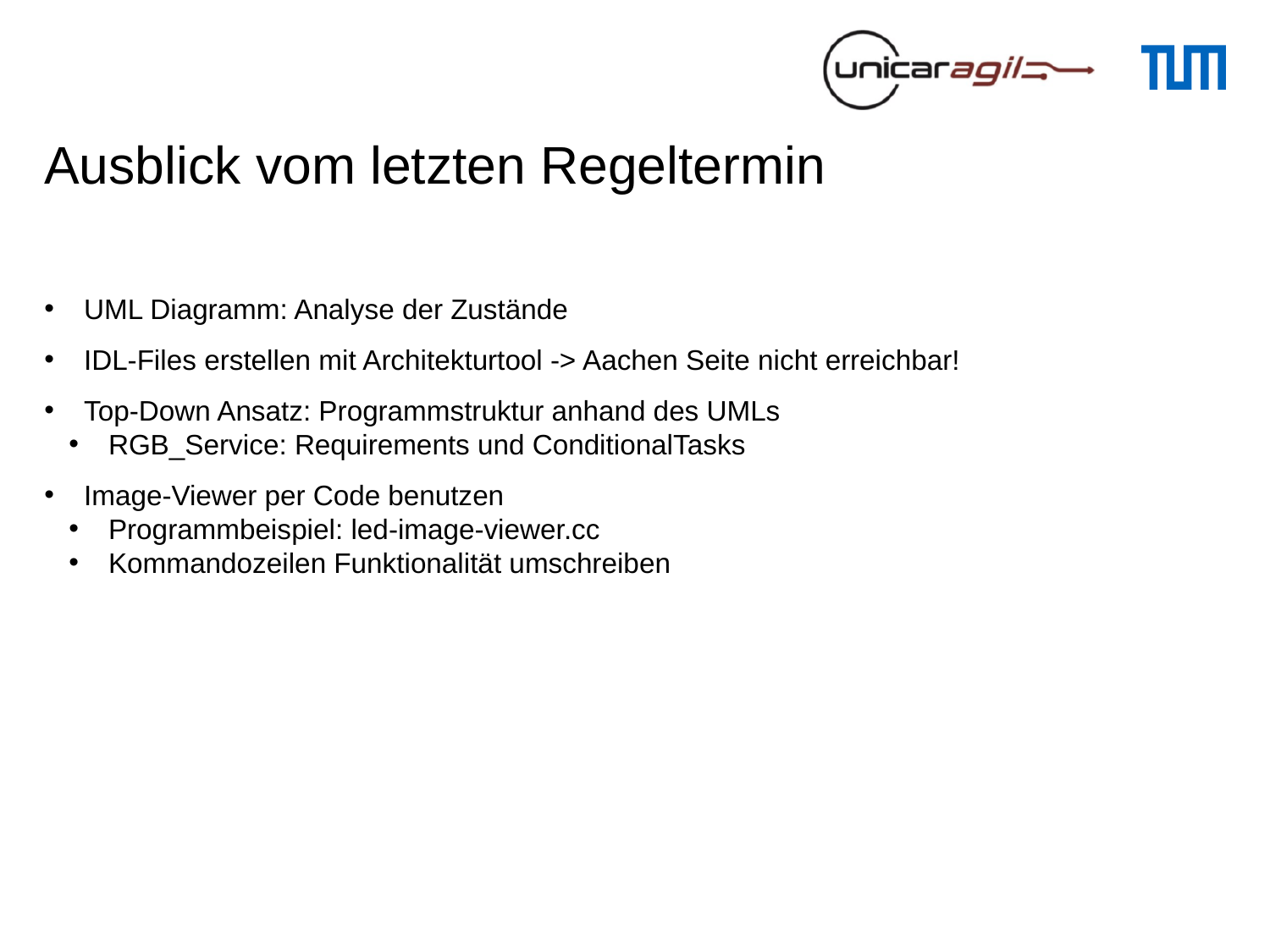

# Ausblick vom letzten Regeltermin
UML Diagramm: Analyse der Zustände
IDL-Files erstellen mit Architekturtool -> Aachen Seite nicht erreichbar!
Top-Down Ansatz: Programmstruktur anhand des UMLs
RGB_Service: Requirements und ConditionalTasks
Image-Viewer per Code benutzen
Programmbeispiel: led-image-viewer.cc
Kommandozeilen Funktionalität umschreiben